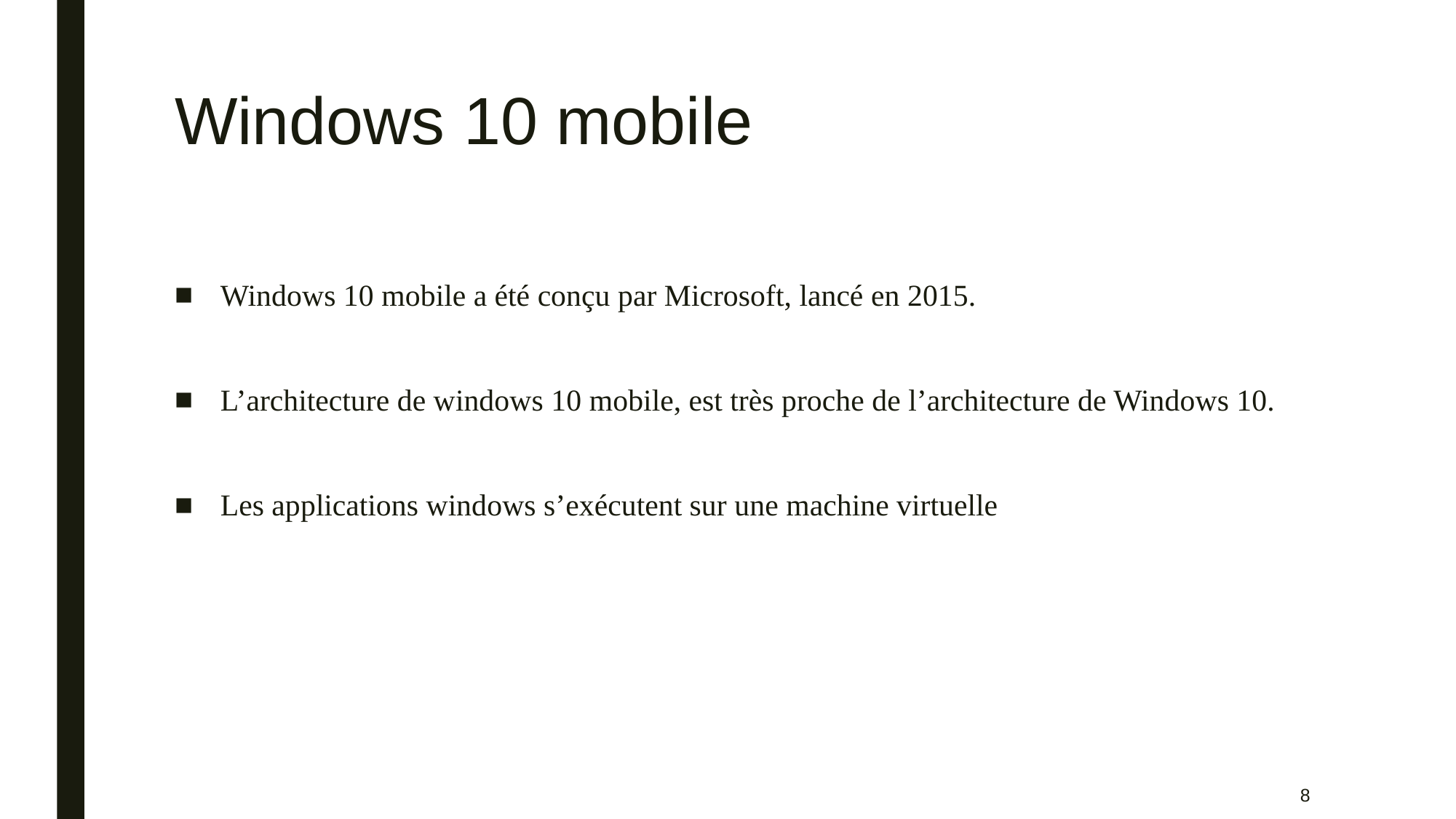

# Windows 10 mobile
Windows 10 mobile a été conçu par Microsoft, lancé en 2015.

L’architecture de windows 10 mobile, est très proche de l’architecture de Windows 10.

Les applications windows s’exécutent sur une machine virtuelle

8